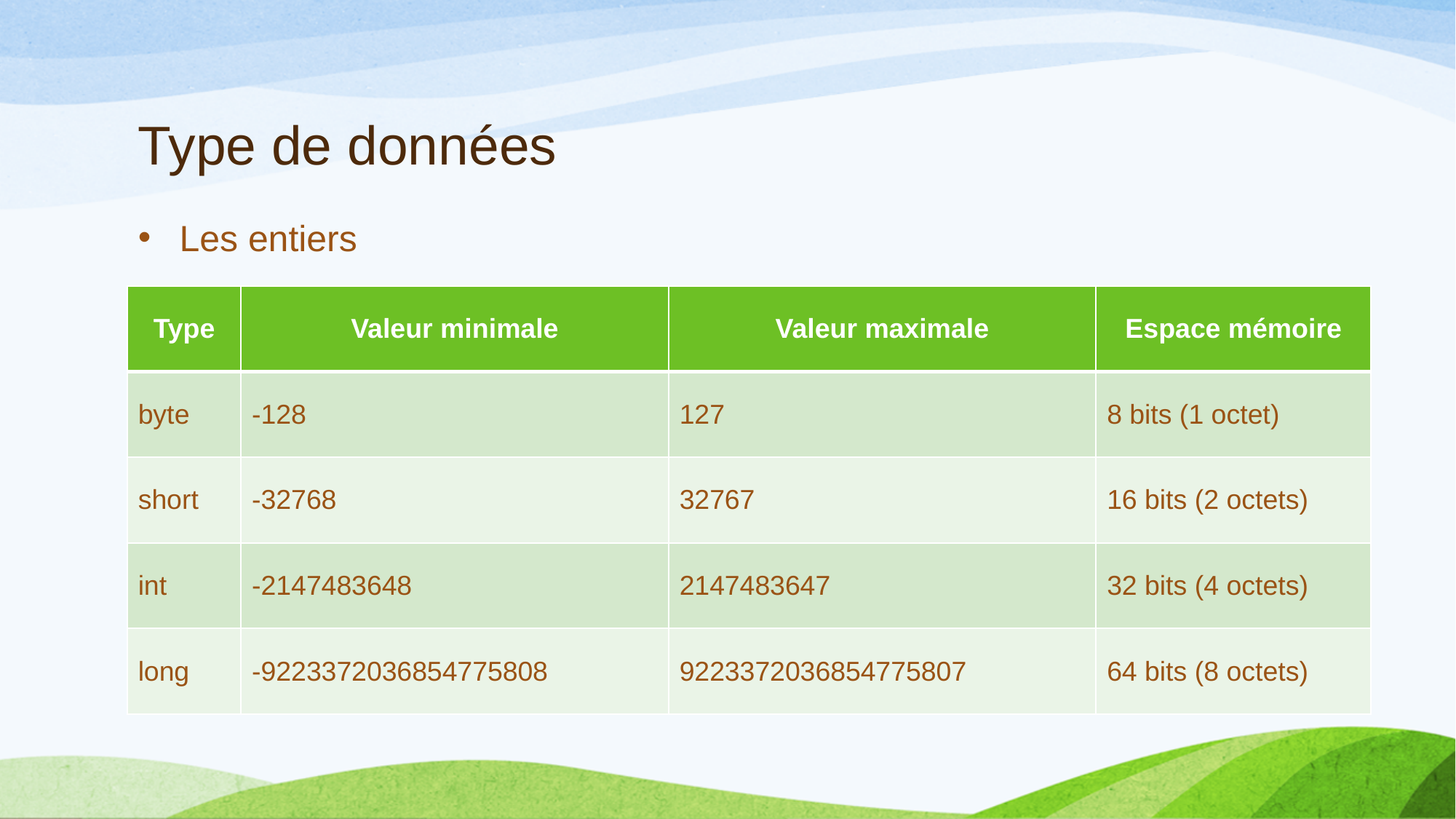

# Type de données
Les entiers
| Type | Valeur minimale | Valeur maximale | Espace mémoire |
| --- | --- | --- | --- |
| byte | -128 | 127 | 8 bits (1 octet) |
| short | -32768 | 32767 | 16 bits (2 octets) |
| int | -2147483648 | 2147483647 | 32 bits (4 octets) |
| long | -9223372036854775808 | 9223372036854775807 | 64 bits (8 octets) |